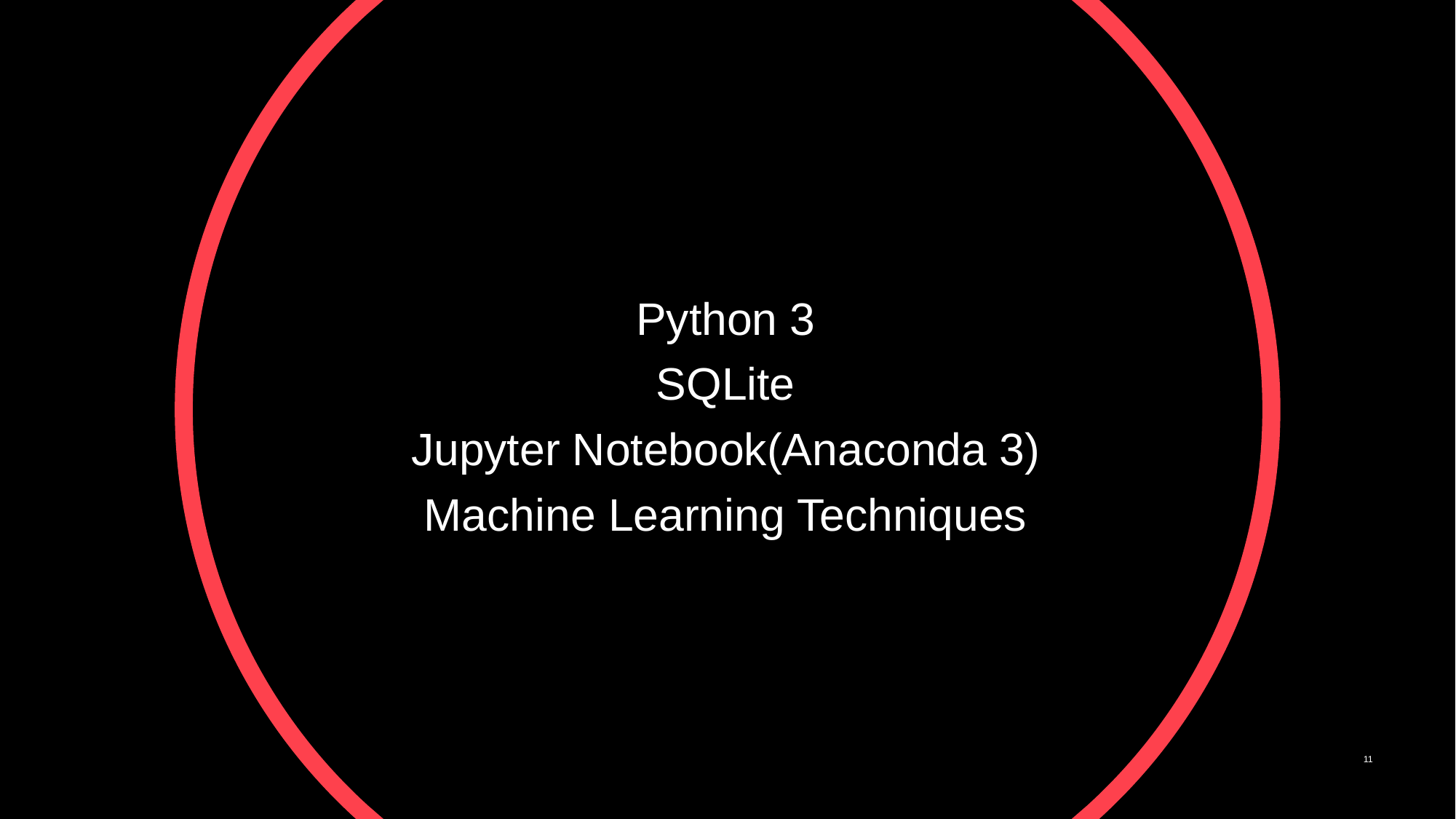

# Python 3 SQLite Jupyter Notebook(Anaconda 3) Machine Learning Techniques
11